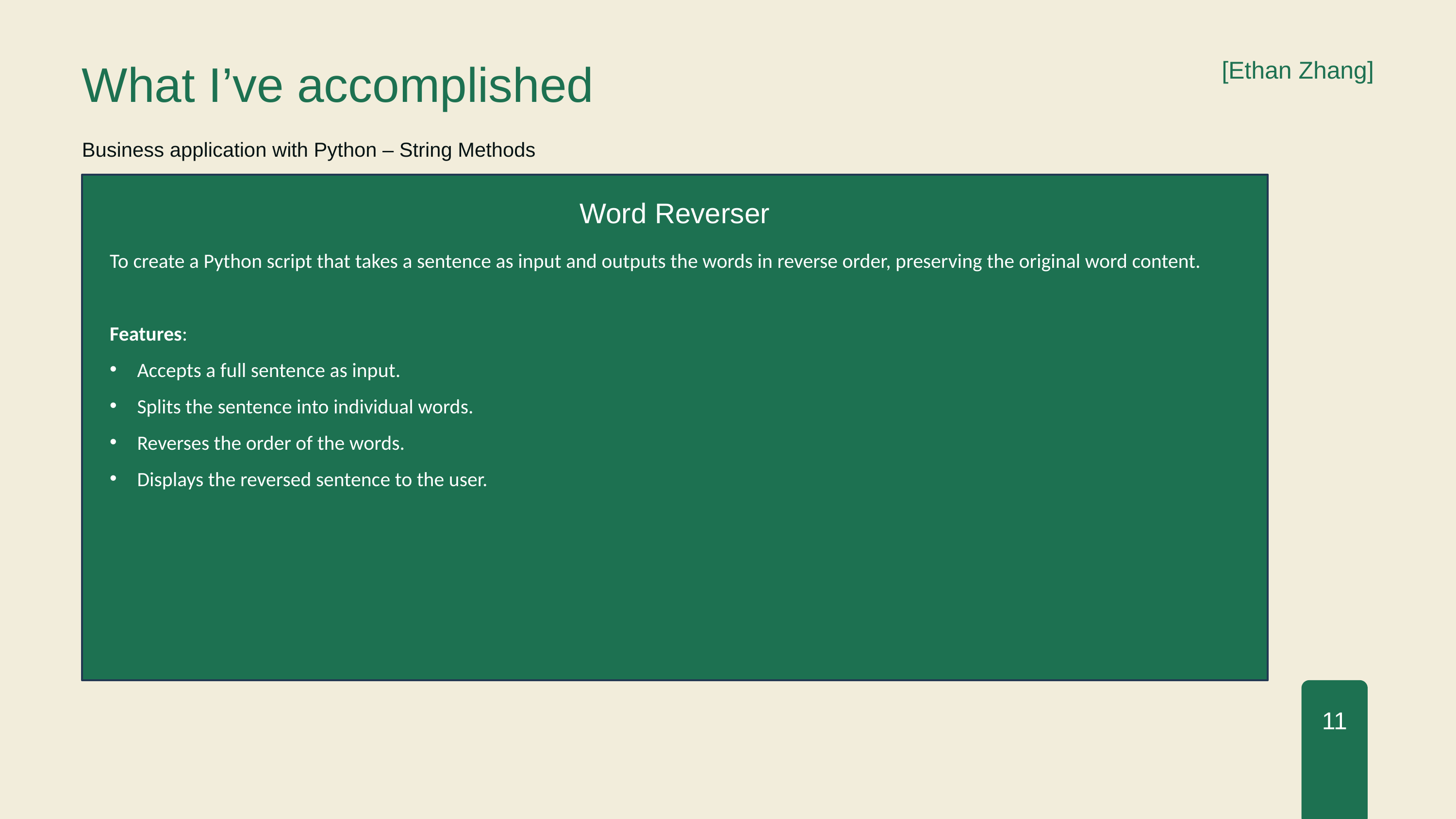

[Ethan Zhang]
What I’ve accomplished
Business application with Python – String Methods
Word Reverser
To create a Python script that takes a sentence as input and outputs the words in reverse order, preserving the original word content.

Features:
Accepts a full sentence as input.
Splits the sentence into individual words.
Reverses the order of the words.
Displays the reversed sentence to the user.

11